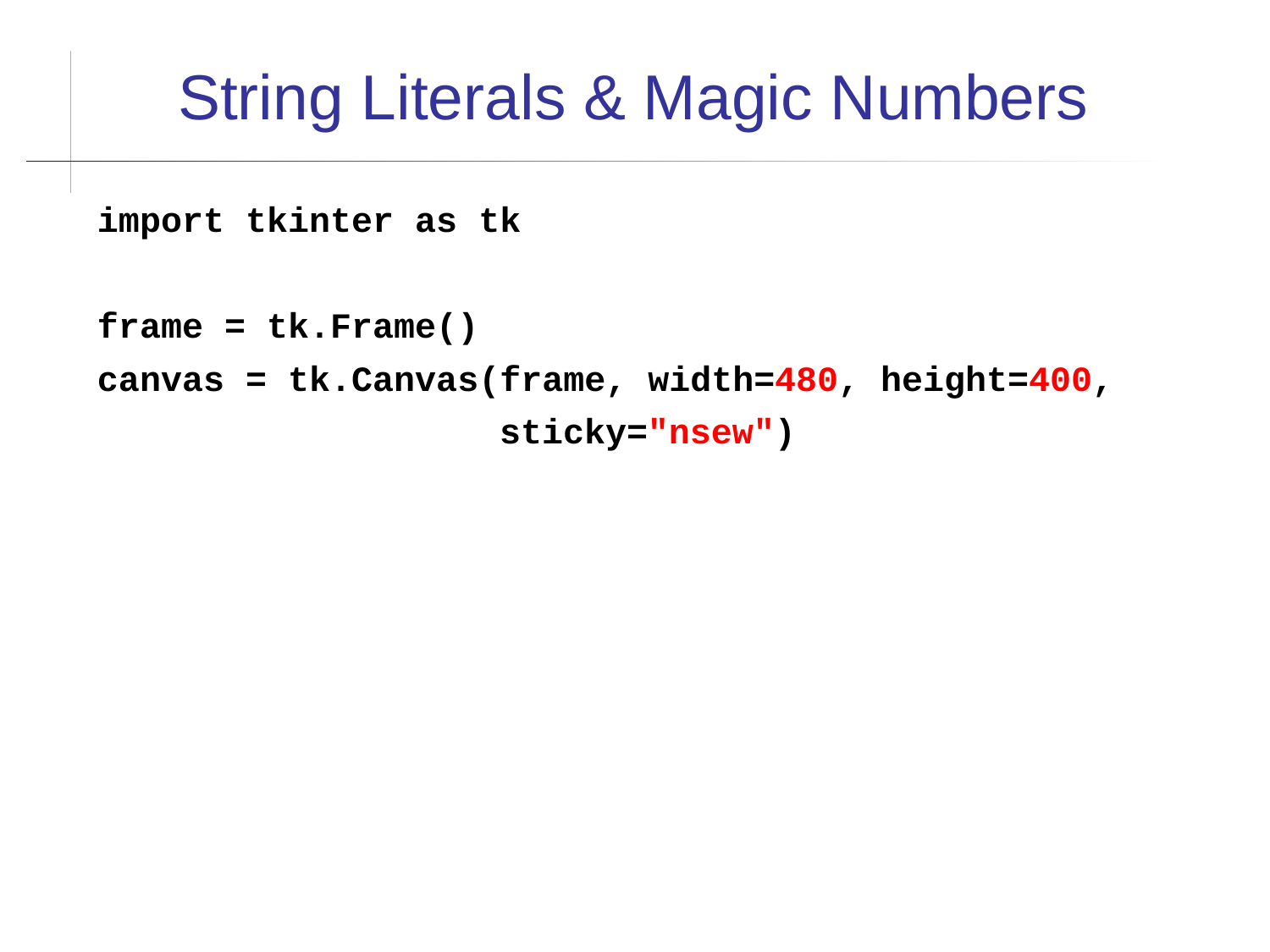

String Literals & Magic Numbers
import tkinter as tk

frame = tk.Frame()
canvas = tk.Canvas(frame, width=480, height=400,
                   sticky="nsew")